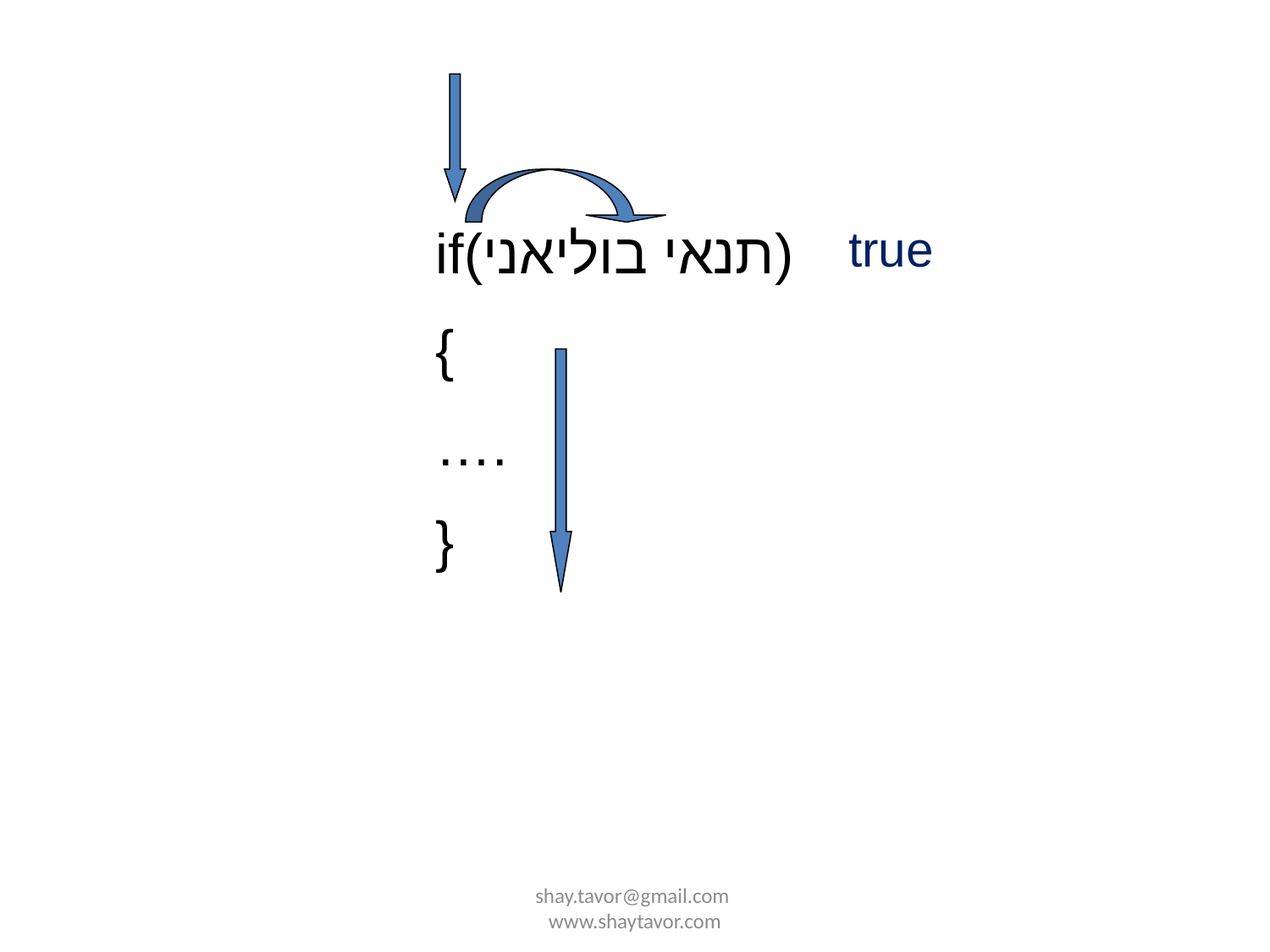

if(תנאי בוליאני)
{
….
}
true

shay.tavor@gmail.com  www.shaytavor.com